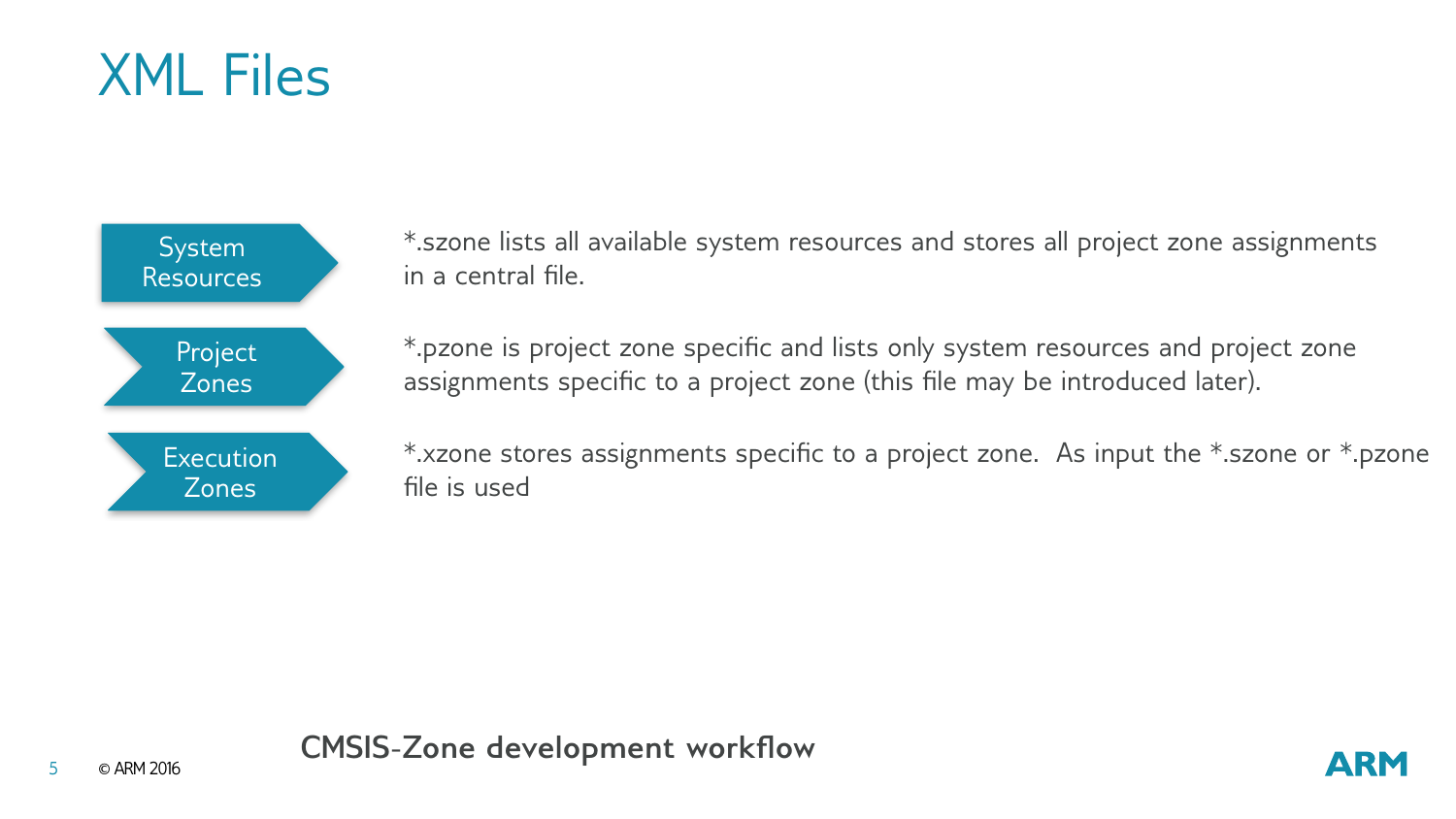

# XML Files
*.szone lists all available system resources and stores all project zone assignments
in a central file.

System
Resources
Build
*.pzone is project zone specific and lists only system resources and project zone assignments specific to a project zone (this file may be introduced later).

Project
Zones
*.xzone stores assignments specific to a project zone.  As input the *.szone or *.pzone
file is used

Execution
Zones
CMSIS-Zone development workflow